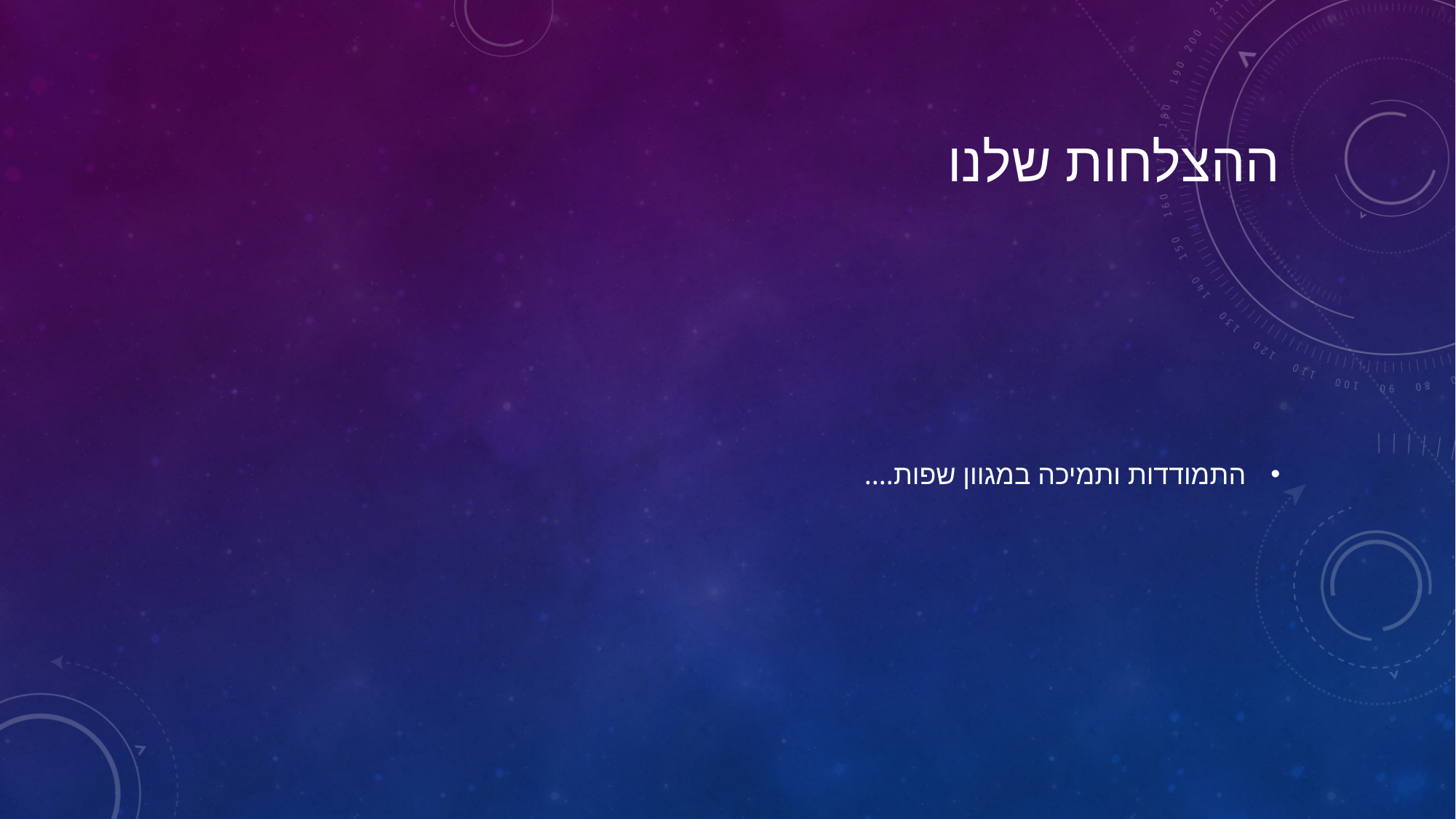

# ההצלחות שלנו
התמודדות ותמיכה במגוון שפות....